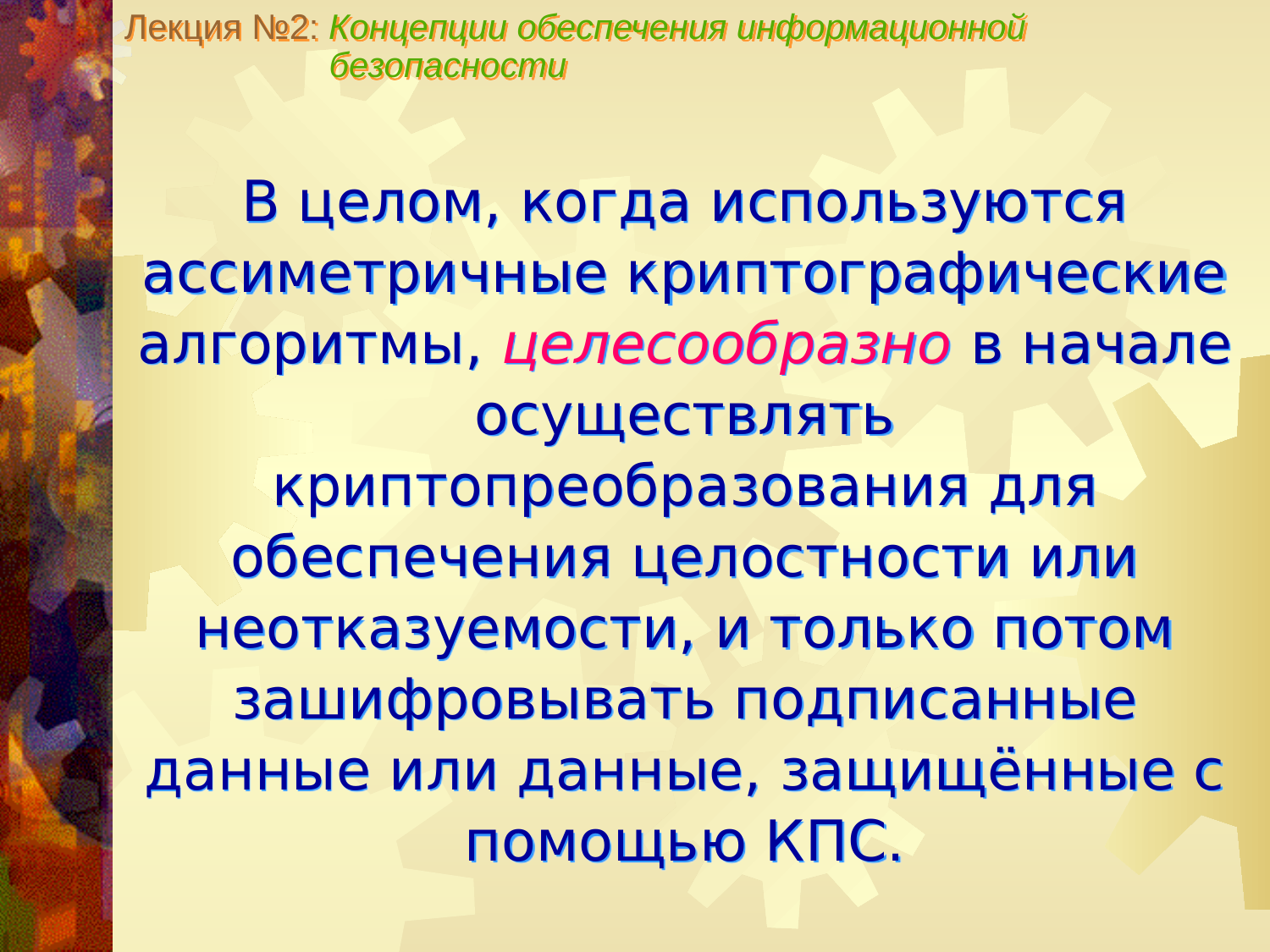

Лекция №2: Концепции обеспечения информационной
                       безопасности
В целом, когда используются ассиметричные криптографические алгоритмы, целесообразно в начале осуществлять криптопреобразования для обеспечения целостности или неотказуемости, и только потом зашифровывать подписанные данные или данные, защищённые с помощью КПС.